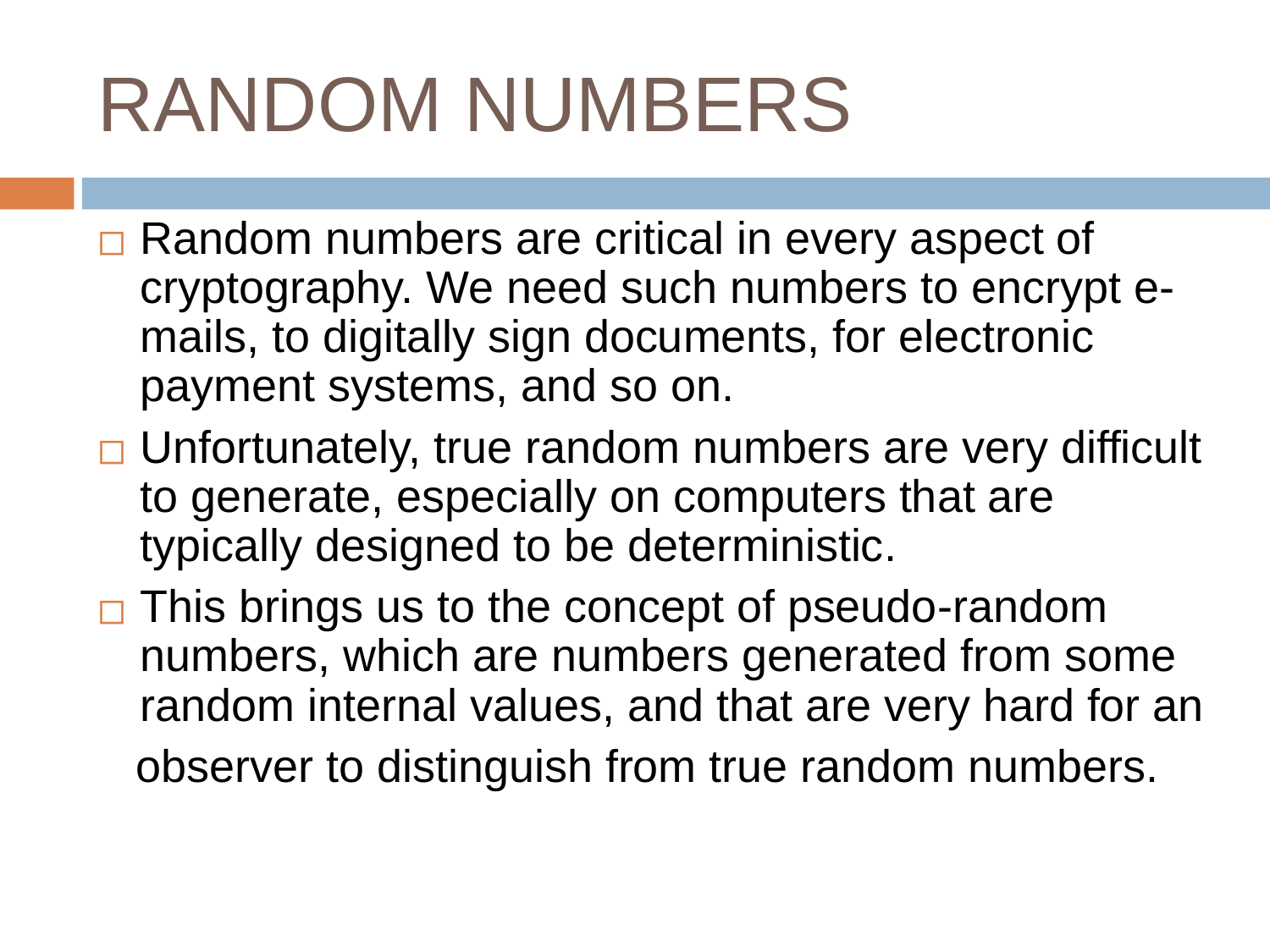

# RANDOM NUMBERS
Random numbers are critical in every aspect of cryptography. We need such numbers to encrypt e-mails, to digitally sign documents, for electronic payment systems, and so on.
Unfortunately, true random numbers are very difficult to generate, especially on computers that are typically designed to be deterministic.
This brings us to the concept of pseudo-random numbers, which are numbers generated from some random internal values, and that are very hard for an
   observer to distinguish from true random numbers.